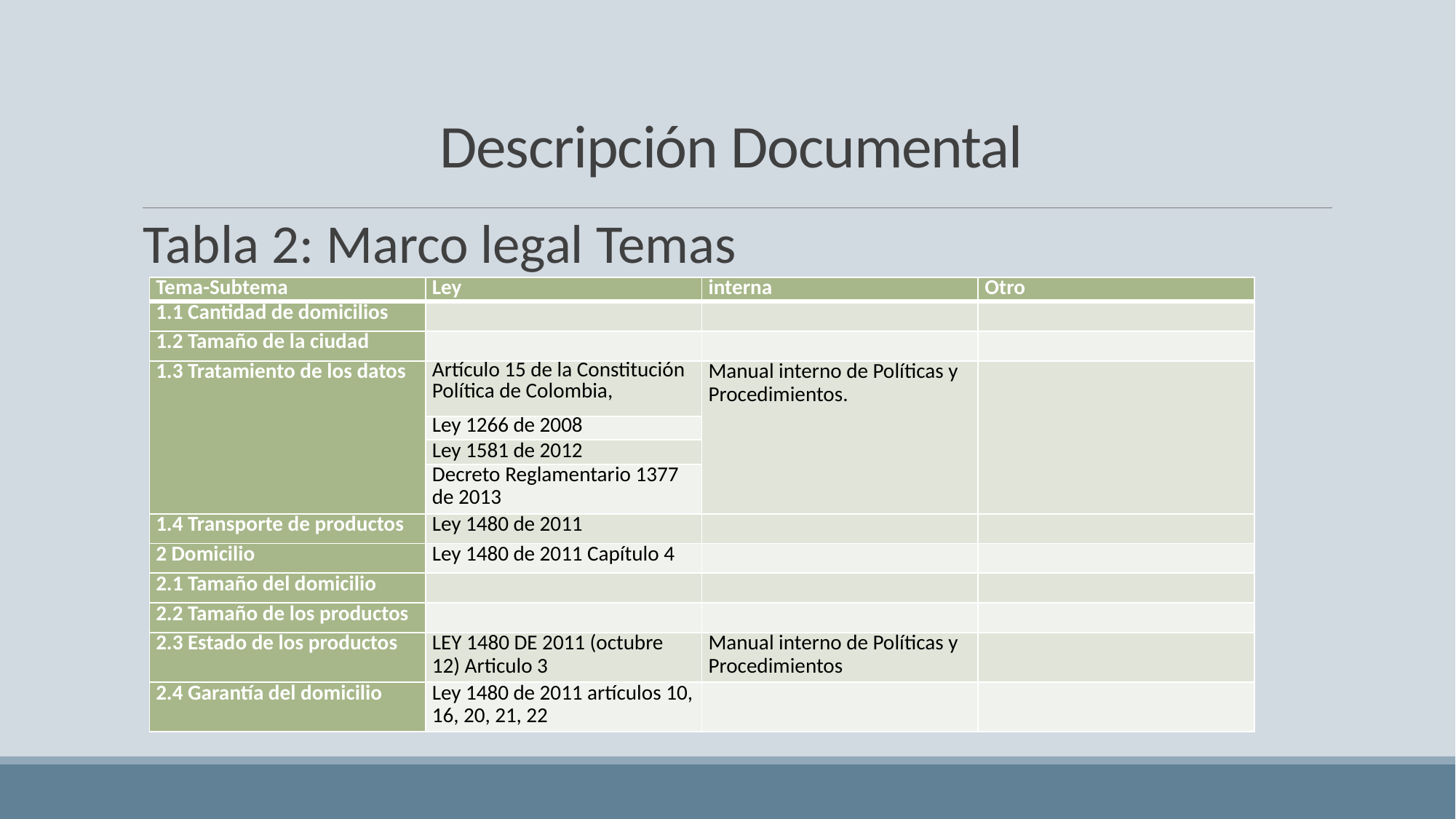

# Descripción Documental
Tabla 2: Marco legal Temas

| Tema-Subtema | Ley | interna | Otro |
| --- | --- | --- | --- |
| 1.1 Cantidad de domicilios |  |  |  |
| 1.2 Tamaño de la ciudad |  |  |  |
| 1.3 Tratamiento de los datos | Artículo 15 de la Constitución Política de Colombia, | Manual interno de Políticas y Procedimientos. |  |
|  | Ley 1266 de 2008 |  |  |
|  | Ley 1581 de 2012 |  |  |
|  | Decreto Reglamentario 1377 de 2013 |  |  |
| 1.4 Transporte de productos | Ley 1480 de 2011 |  |  |
| 2 Domicilio | Ley 1480 de 2011 Capítulo 4 |  |  |
| 2.1 Tamaño del domicilio |  |  |  |
| 2.2 Tamaño de los productos |  |  |  |
| 2.3 Estado de los productos | LEY 1480 DE 2011 (octubre 12) Articulo 3 | Manual interno de Políticas y Procedimientos |  |
| 2.4 Garantía del domicilio | Ley 1480 de 2011 artículos 10, 16, 20, 21, 22 |  |  |